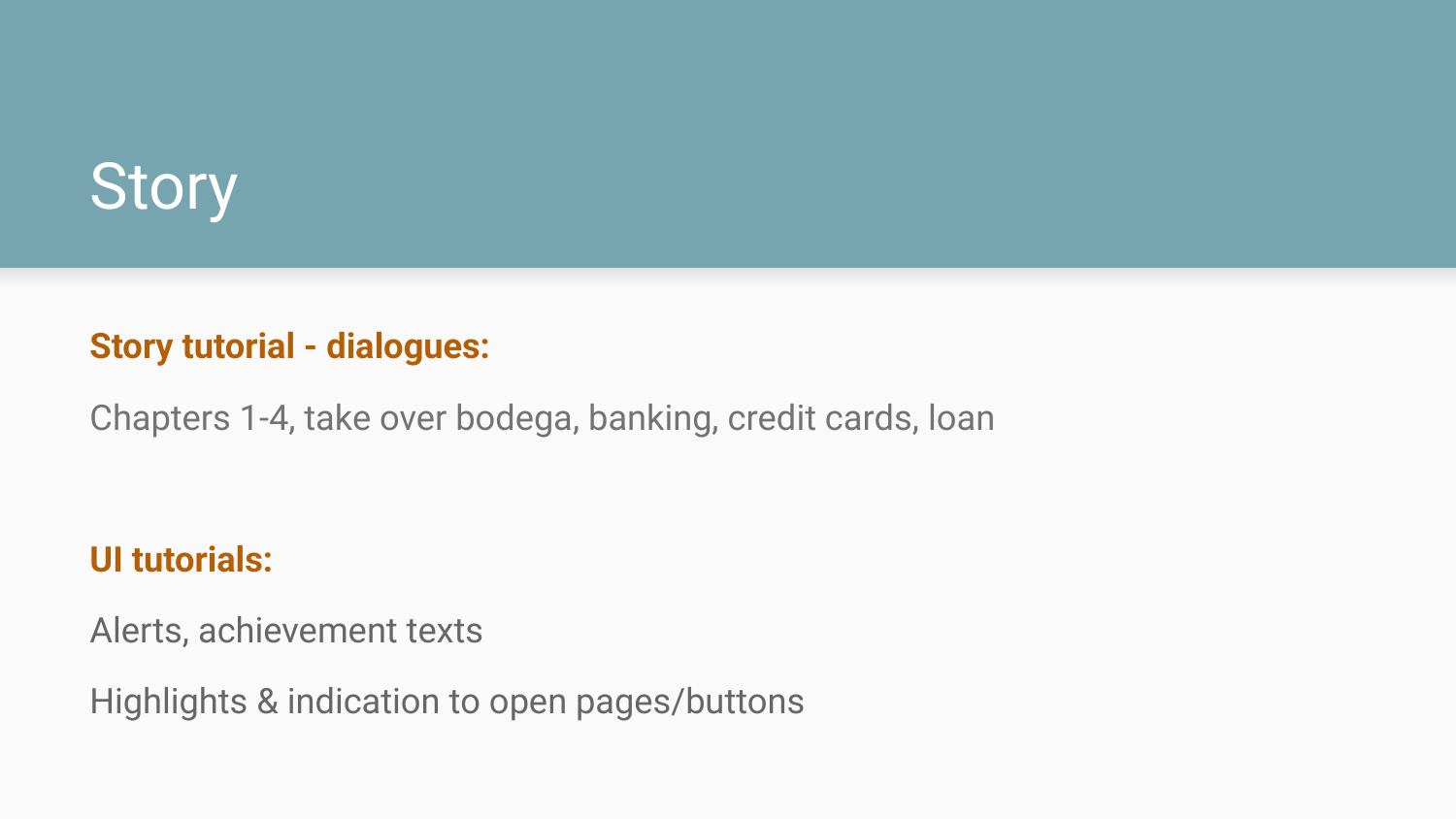

# Story
Story tutorial - dialogues:
Chapters 1-4, take over bodega, banking, credit cards, loan

UI tutorials:
Alerts, achievement texts
Highlights & indication to open pages/buttons